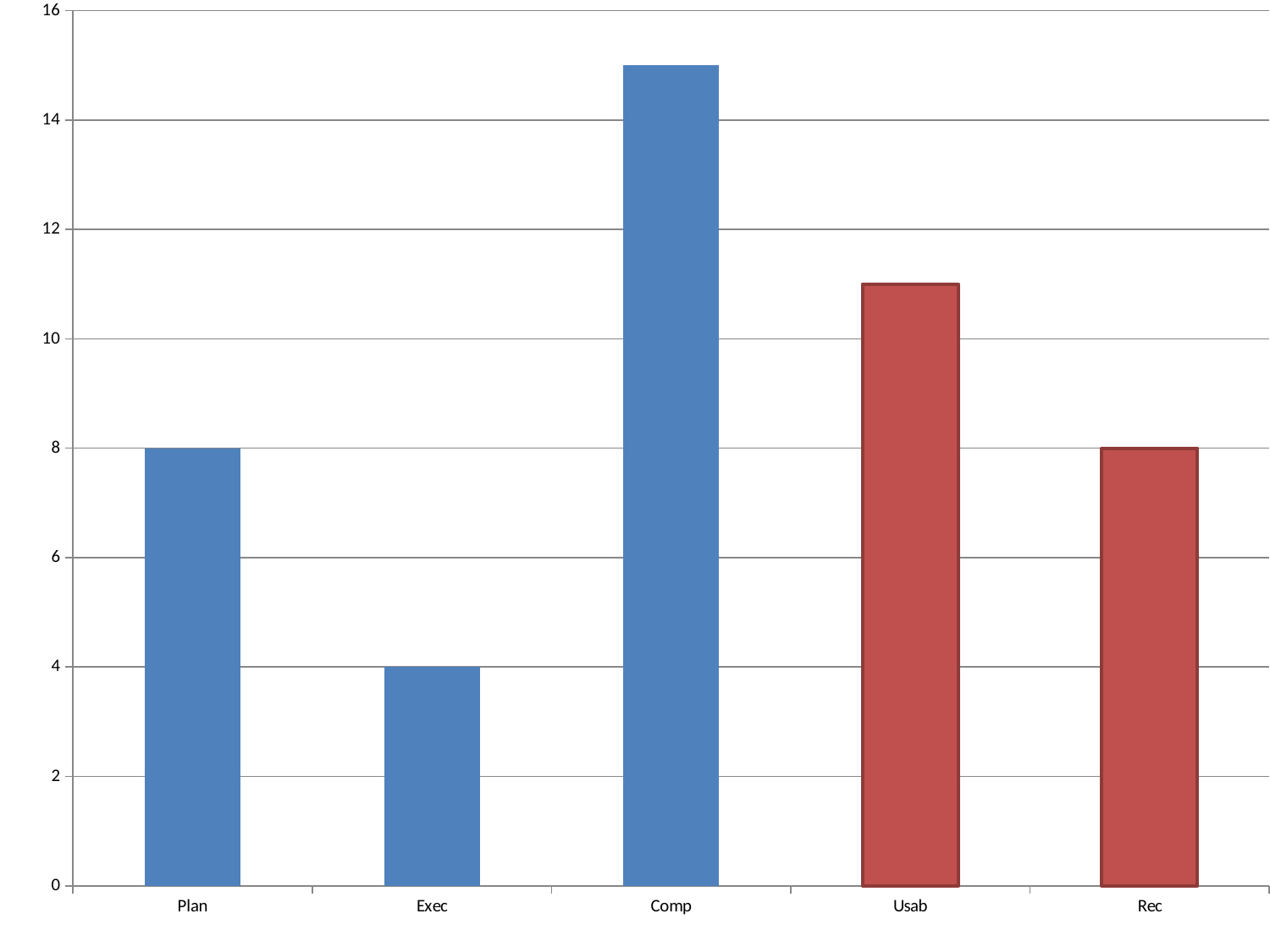

### Chart

| Category |  |
|---|---|
| Plan | 8.0 |
| Exec | 4.0 |
| Comp | 15.0 |
| Usab | 11.0 |
| Rec | 8.0 |